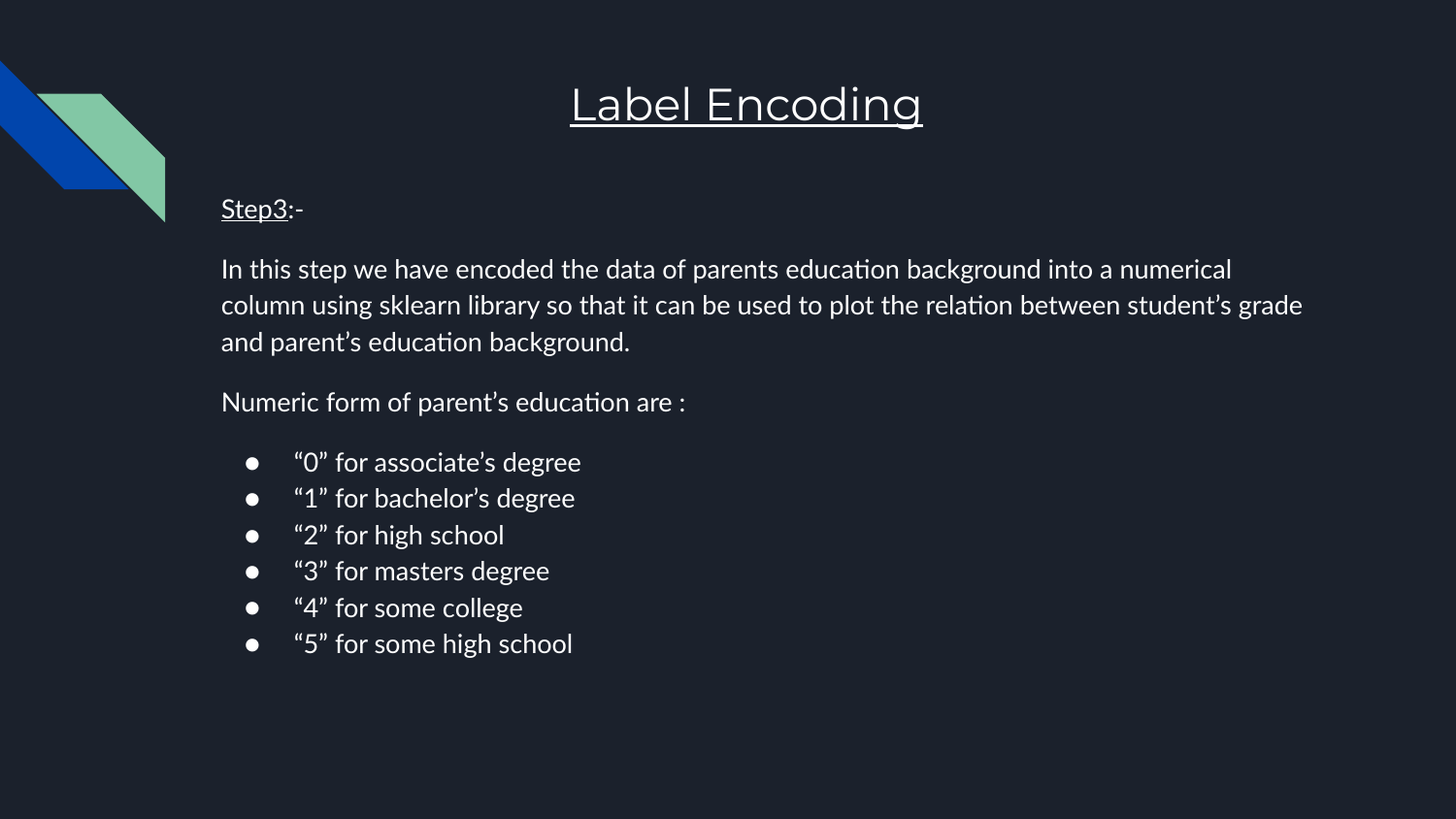

# Label Encoding
Step3:-
In this step we have encoded the data of parents education background into a numerical column using sklearn library so that it can be used to plot the relation between student’s grade and parent’s education background.
Numeric form of parent’s education are :
“0” for associate’s degree
“1” for bachelor’s degree
“2” for high school
“3” for masters degree
“4” for some college
“5” for some high school